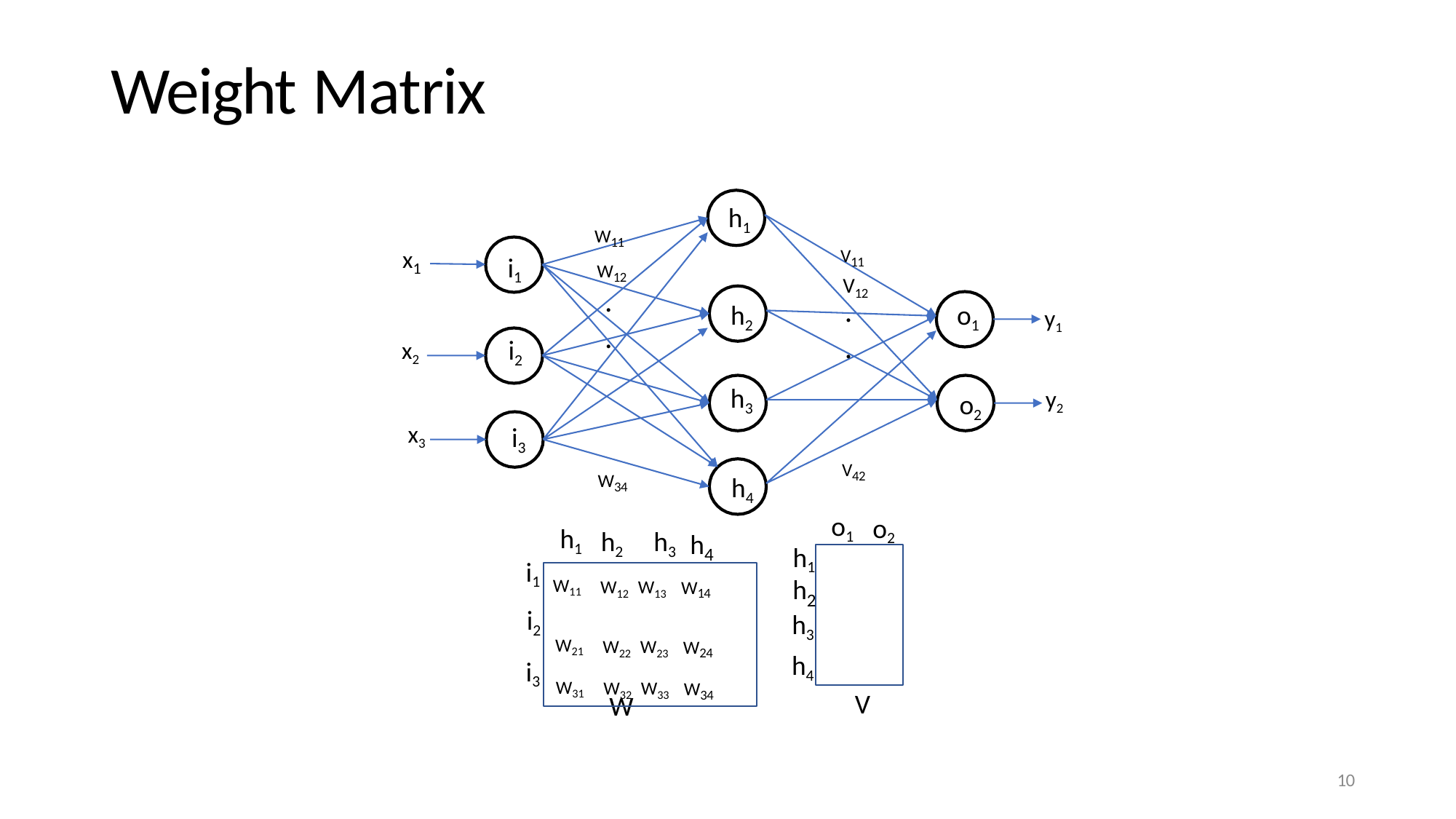

10
# Weight Matrix

h1
W11
W12
.
.
V11
x
i1
1
V
12
.
.
h2
o1
y1
i2
x2
h3
y2
o2
x3
i3
V42
W34
h4
o1
o2
h1
h2	h3
h
h1
i1 i2
i3
4

W11  W12 W13  W14

W21  W22 W23  W24

W31  W32 W33  W34
h
2
h3 h4
V
W